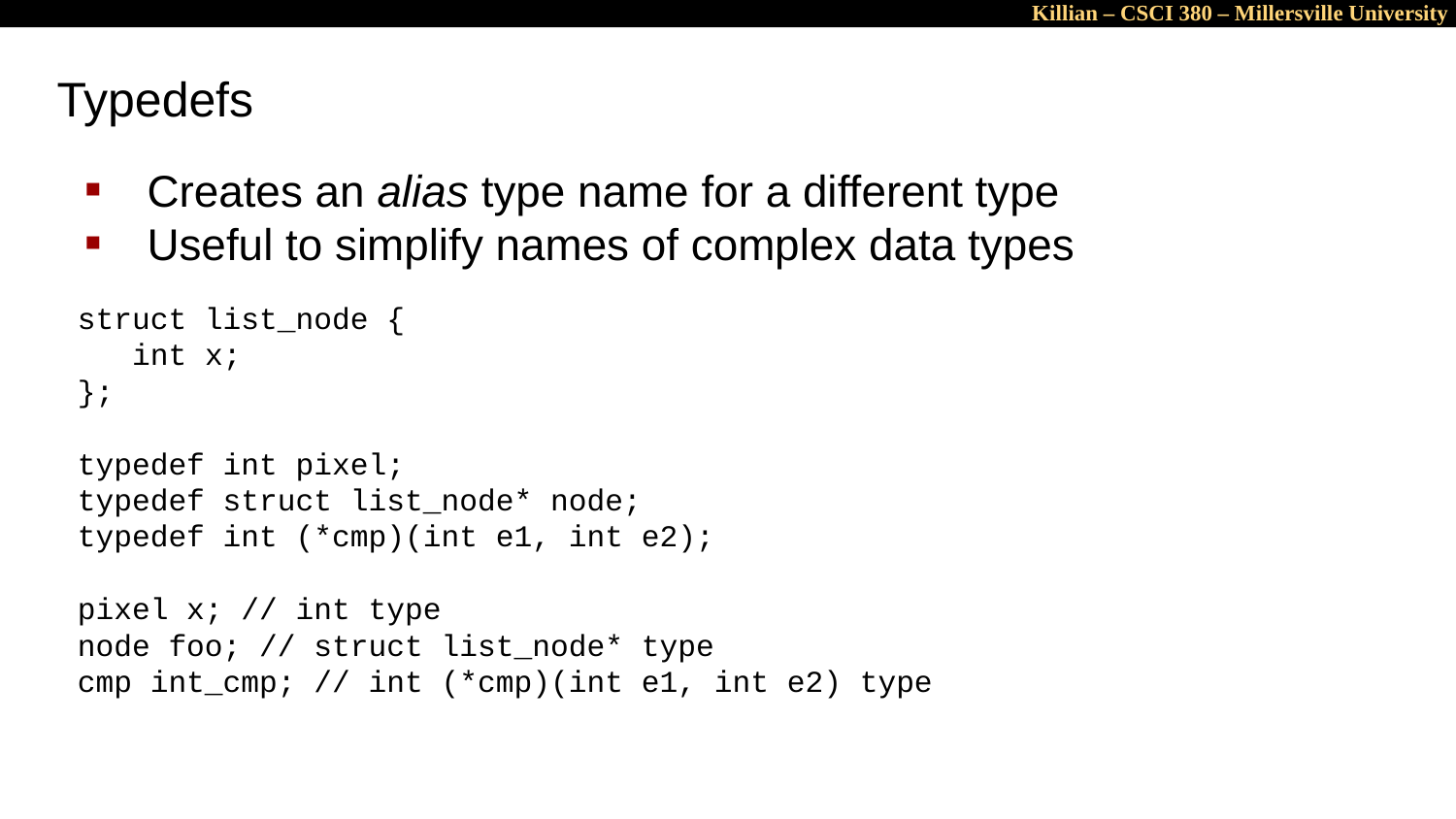

# Typedefs
Creates an alias type name for a different type
Useful to simplify names of complex data types
struct list_node {
   int x;
};

typedef int pixel;
typedef struct list_node* node;
typedef int (*cmp)(int e1, int e2);

pixel x; // int type
node foo; // struct list_node* type
cmp int_cmp; // int (*cmp)(int e1, int e2) type